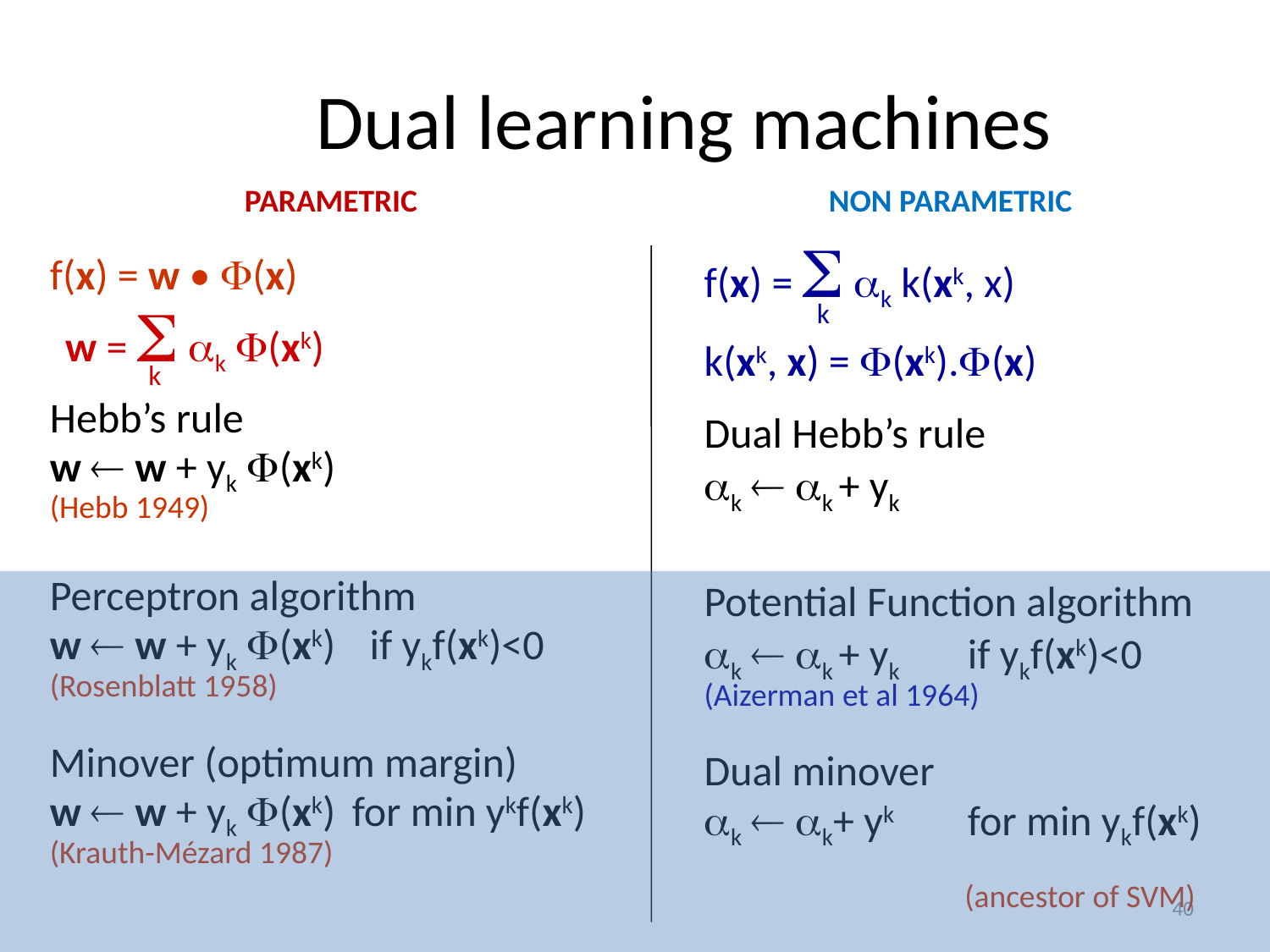

# Dual learning machines
PARAMETRIC
NON PARAMETRIC
f(x) = Σ αk k(xk, x)
k(xk, x) = Φ(xk).Φ(x)
Dual Hebb’s rule
αk ← αk + yk

Potential Function algorithm
αk ← αk + yk	 if ykf(xk)<0
(Aizerman et al 1964)

Dual minover
αk ← αk+ yk	 for min ykf(xk)

f(x) = w • Φ(x)

Hebb’s rule
w ← w + yk Φ(xk)
(Hebb 1949)

Perceptron algorithm
w ← w + yk Φ(xk)    if ykf(xk)<0
(Rosenblatt 1958)

Minover (optimum margin)
w ← w + yk Φ(xk)   for min ykf(xk)
(Krauth-Mézard 1987)

w = Σ αk Φ(xk)
k
k

(ancestor of SVM)
40